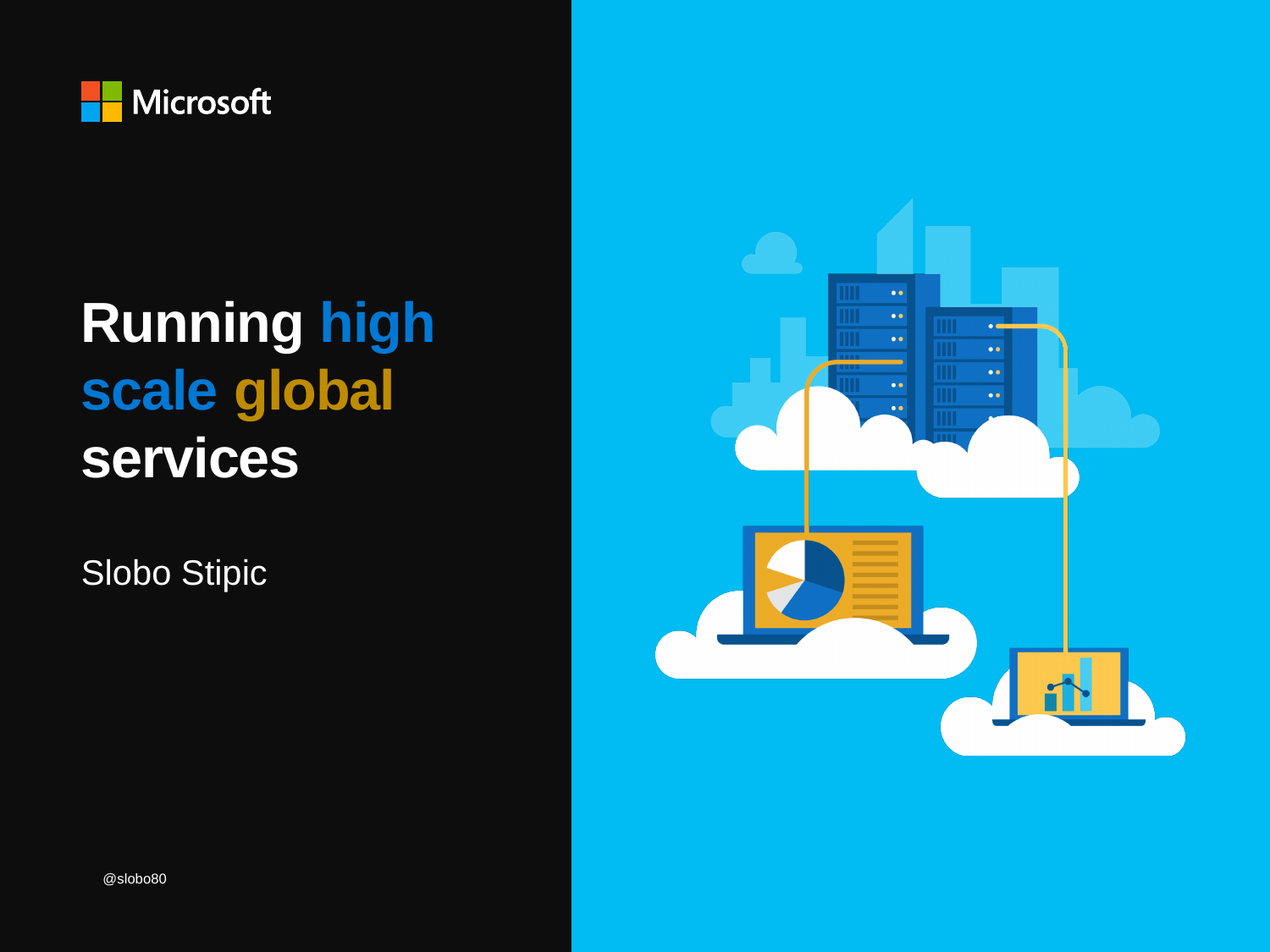

# Running high scale global services
Slobo Stipic
@slobo80